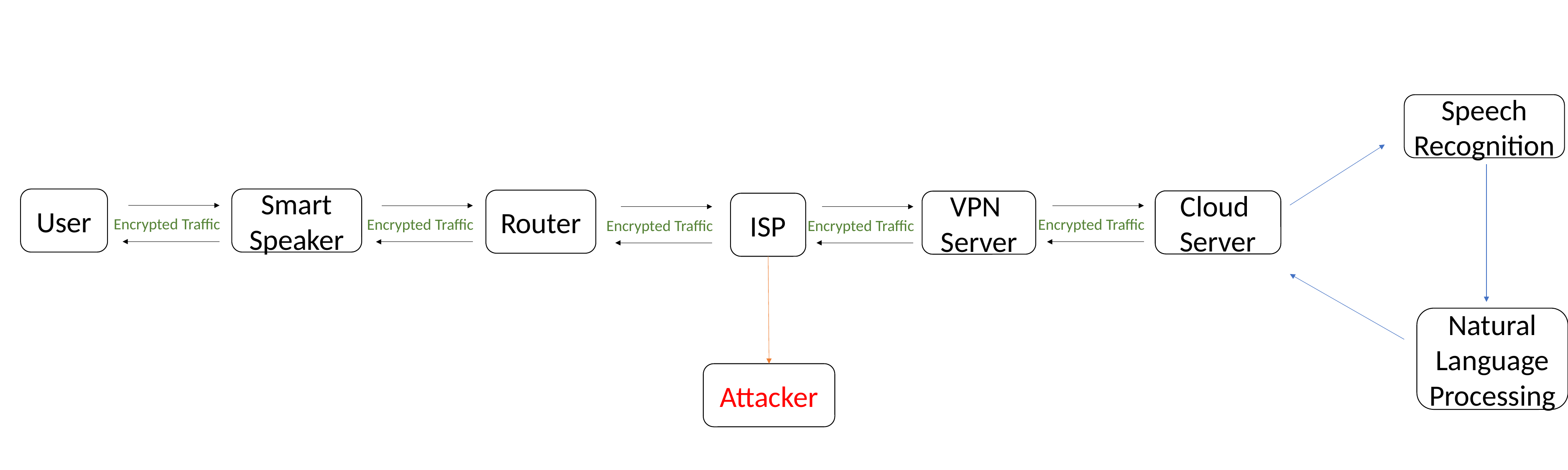

Speech
Recognition
Cloud
Server
Natural Language Processing
User
Smart Speaker
Router
VPN
Server
ISP
Encrypted Traffic
Encrypted Traffic
Encrypted Traffic
Encrypted Traffic
Encrypted Traffic
Attacker